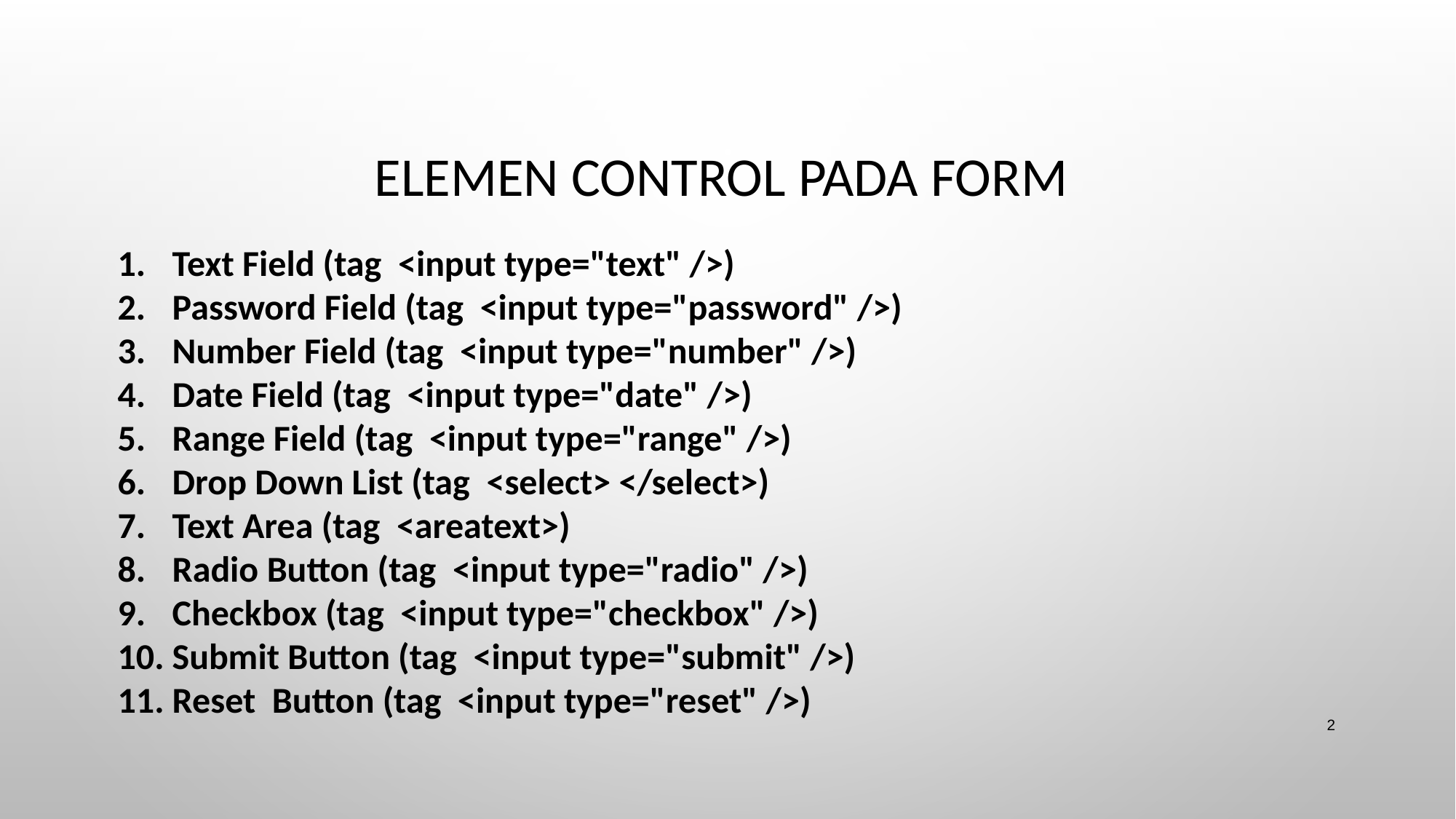

# Elemen control pada Form
Text Field (tag  <input type="text" />)
Password Field (tag  <input type="password" />)
Number Field (tag  <input type="number" />)
Date Field (tag  <input type="date" />)
Range Field (tag  <input type="range" />)
Drop Down List (tag  <select> </select>)
Text Area (tag  <areatext>)
Radio Button (tag  <input type="radio" />)
Checkbox (tag  <input type="checkbox" />)
Submit Button (tag  <input type="submit" />)
Reset  Button (tag  <input type="reset" />)
2